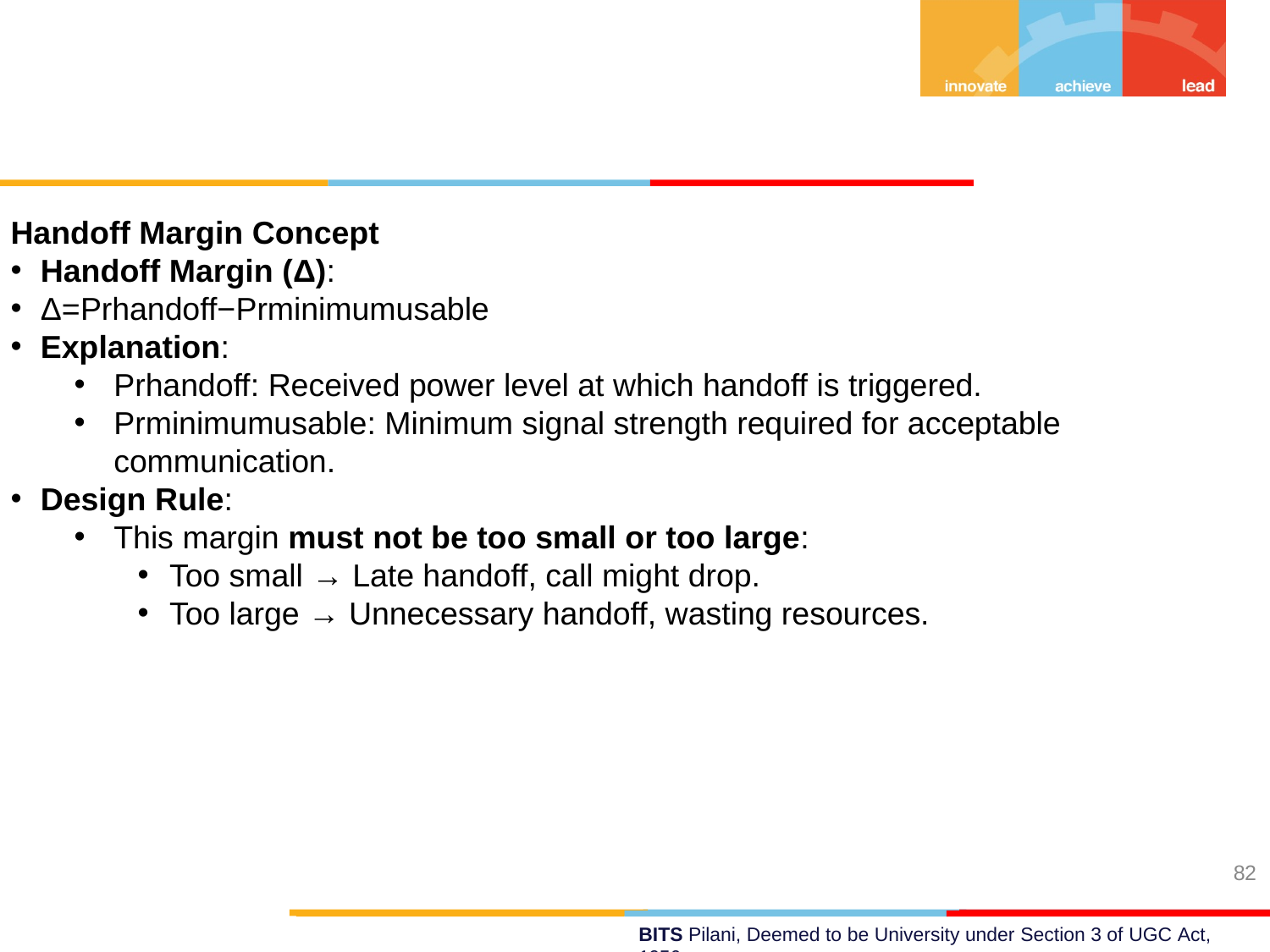

Handoff Margin Concept
Handoff Margin (Δ):
Δ=Prhandoff​−Prminimumusable​
Explanation:
Prhandoff​: Received power level at which handoff is triggered.
Prminimumusable​: Minimum signal strength required for acceptable communication.
Design Rule:
This margin must not be too small or too large:
Too small → Late handoff, call might drop.
Too large → Unnecessary handoff, wasting resources.
82
BITS Pilani, Deemed to be University under Section 3 of UGC Act, 1956